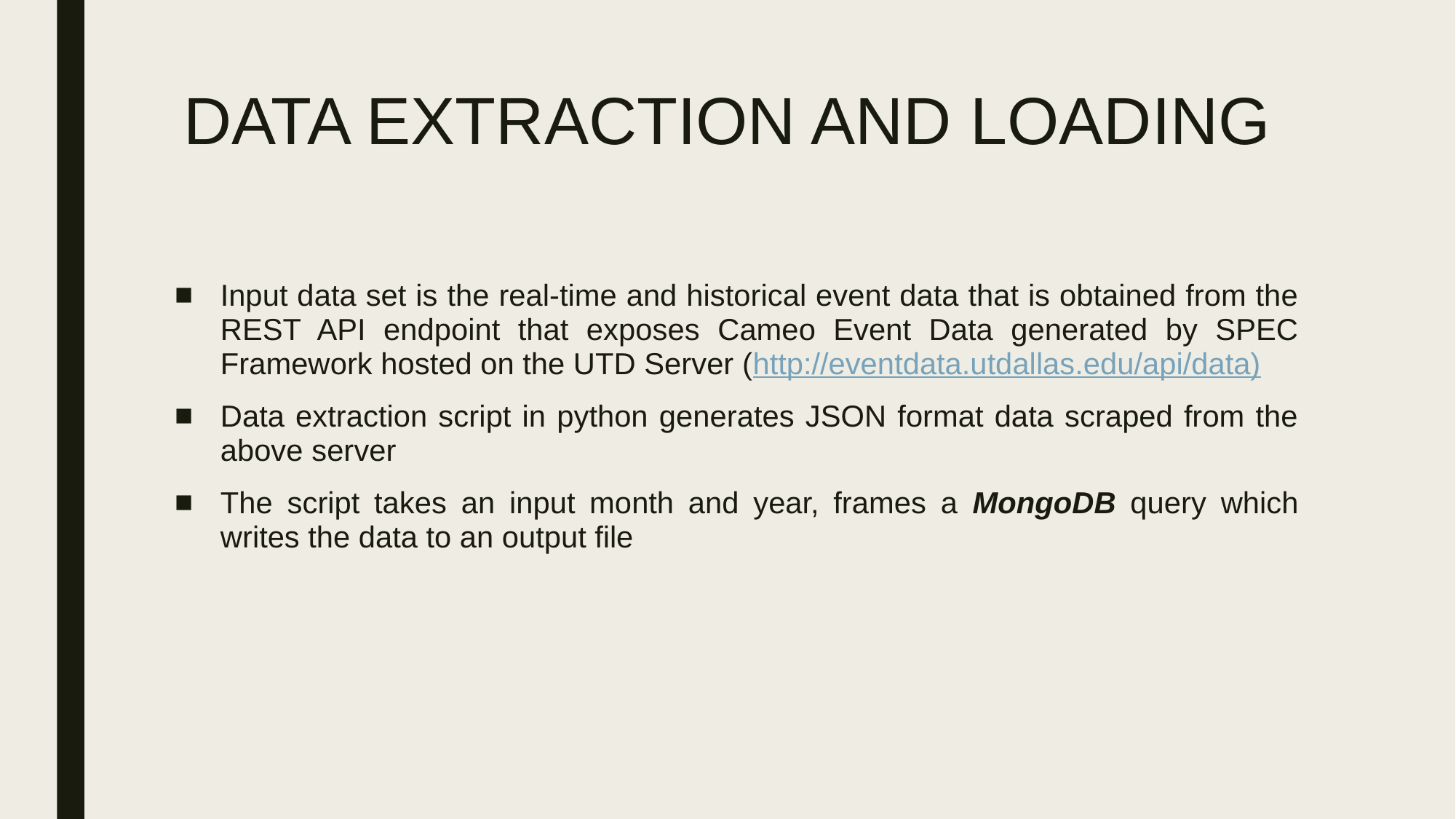

# DATA EXTRACTION AND LOADING
Input data set is the real-time and historical event data that is obtained from the REST API endpoint that exposes Cameo Event Data generated by SPEC Framework hosted on the UTD Server (http://eventdata.utdallas.edu/api/data)
Data extraction script in python generates JSON format data scraped from the above server
The script takes an input month and year, frames a MongoDB query which writes the data to an output file